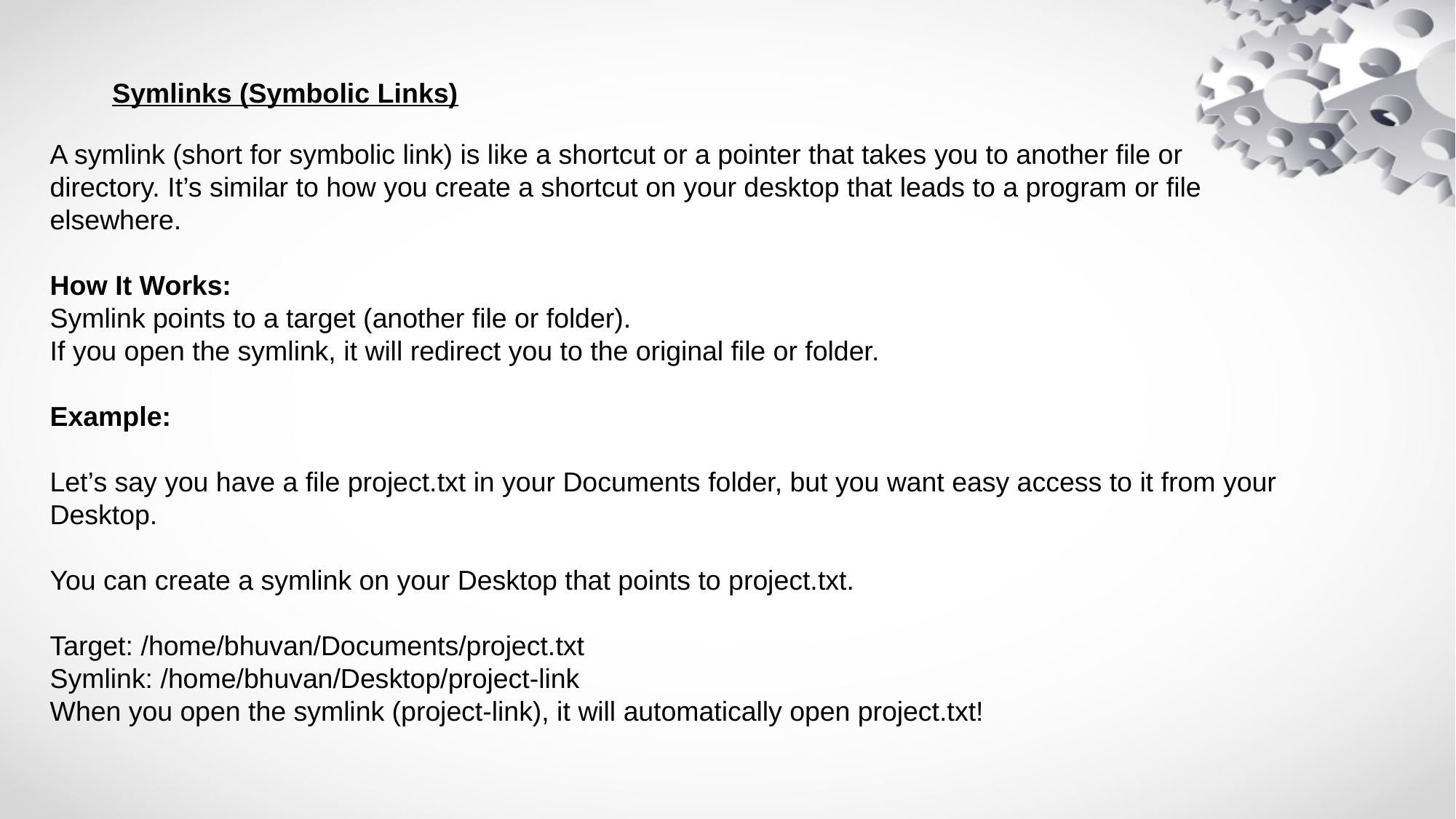

Symlinks (Symbolic Links)
A symlink (short for symbolic link) is like a shortcut or a pointer that takes you to another file or directory. It’s similar to how you create a shortcut on your desktop that leads to a program or file elsewhere.

How It Works:
Symlink points to a target (another file or folder).
If you open the symlink, it will redirect you to the original file or folder.

Example:

Let’s say you have a file project.txt in your Documents folder, but you want easy access to it from your Desktop.

You can create a symlink on your Desktop that points to project.txt.

Target: /home/bhuvan/Documents/project.txt
Symlink: /home/bhuvan/Desktop/project-link
When you open the symlink (project-link), it will automatically open project.txt!